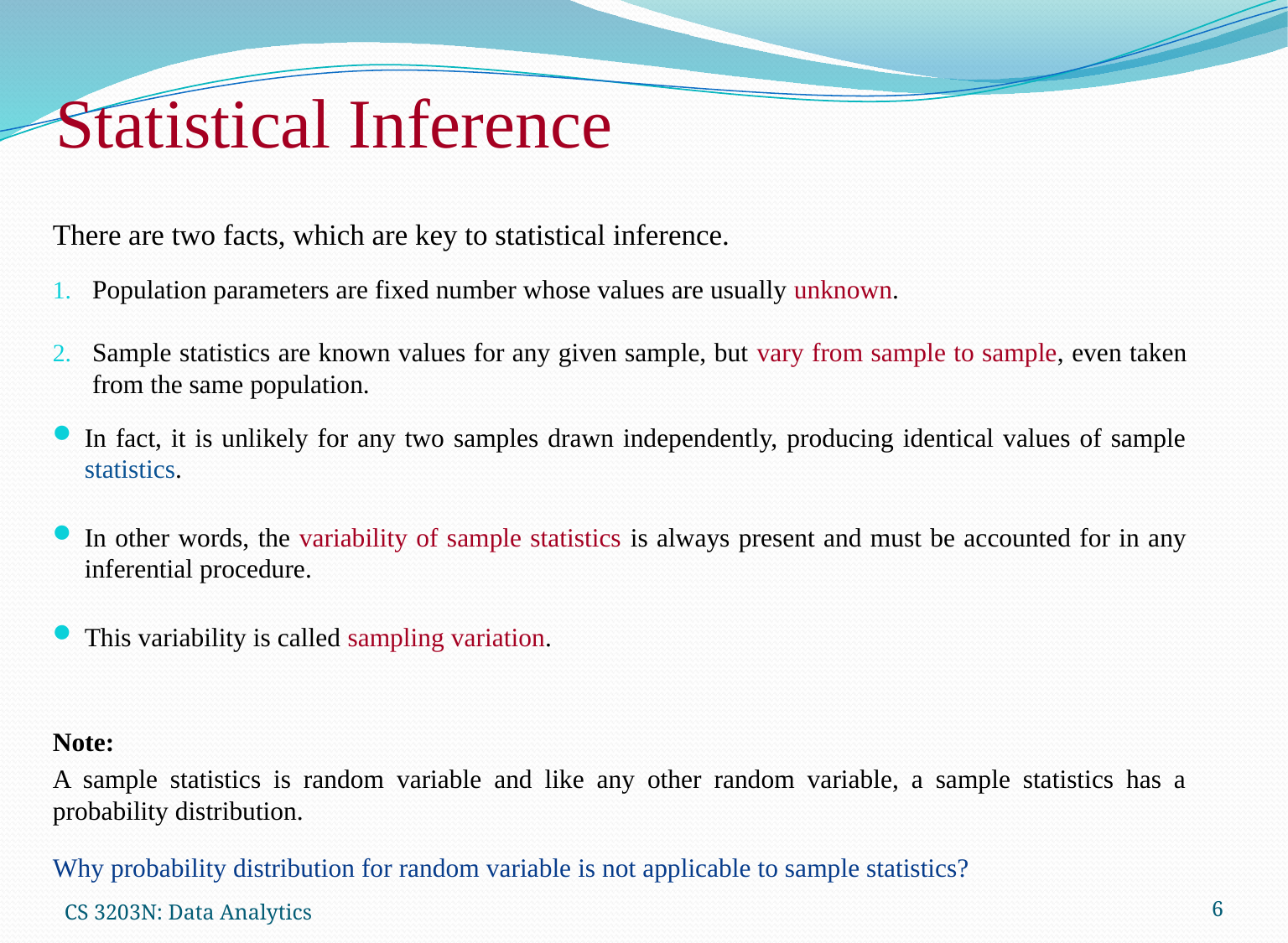

Statistical Inference
There are two facts, which are key to statistical inference.

Population parameters are fixed number whose values are usually unknown.

Sample statistics are known values for any given sample, but vary from sample to sample, even taken from the same population.

In fact, it is unlikely for any two samples drawn independently, producing identical values of sample statistics.

In other words, the variability of sample statistics is always present and must be accounted for in any inferential procedure.

This variability is called sampling variation.

Note:
A sample statistics is random variable and like any other random variable, a sample statistics has a probability distribution.

Why probability distribution for random variable is not applicable to sample statistics?

CS 3203N: Data Analytics
6